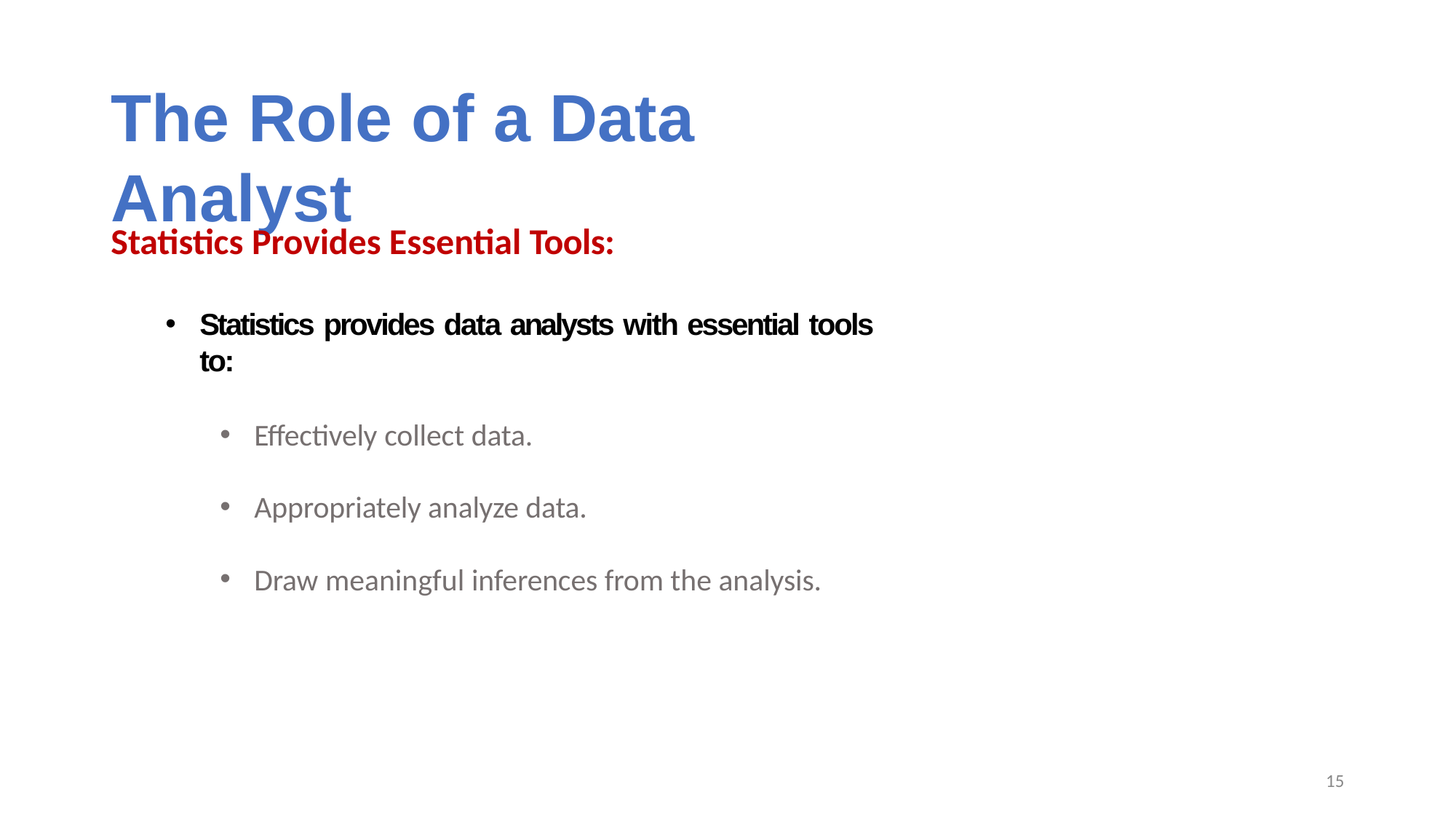

# The Role of a Data Analyst
Statistics Provides Essential Tools:

Statistics provides data analysts with essential tools to:

Effectively collect data.

Appropriately analyze data.

Draw meaningful inferences from the analysis.
15